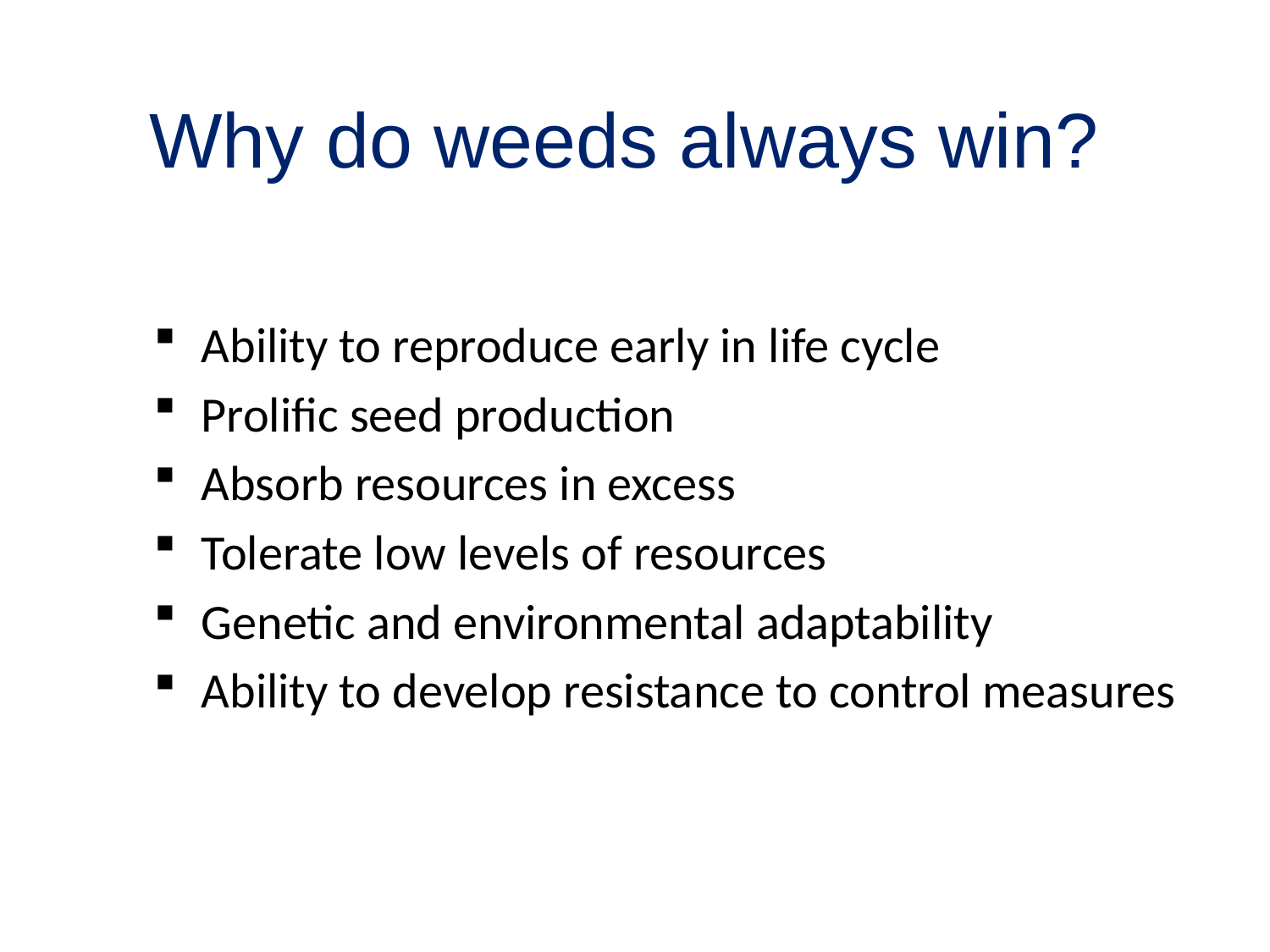

Why do weeds always win?
Ability to reproduce early in life cycle
Prolific seed production
Absorb resources in excess
Tolerate low levels of resources
Genetic and environmental adaptability
Ability to develop resistance to control measures